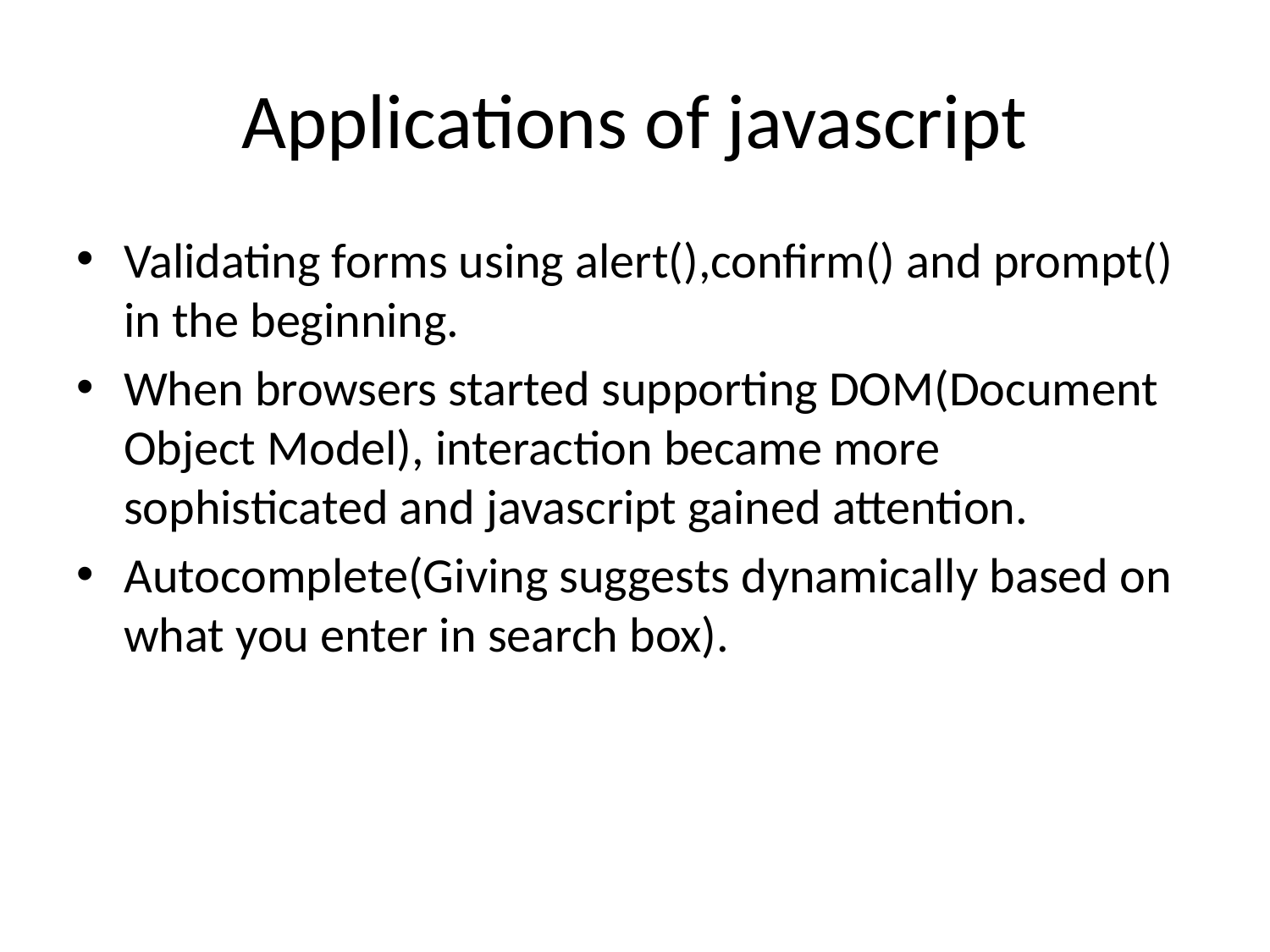

# Applications of javascript
Validating forms using alert(),confirm() and prompt() in the beginning.
When browsers started supporting DOM(Document Object Model), interaction became more sophisticated and javascript gained attention.
Autocomplete(Giving suggests dynamically based on what you enter in search box).